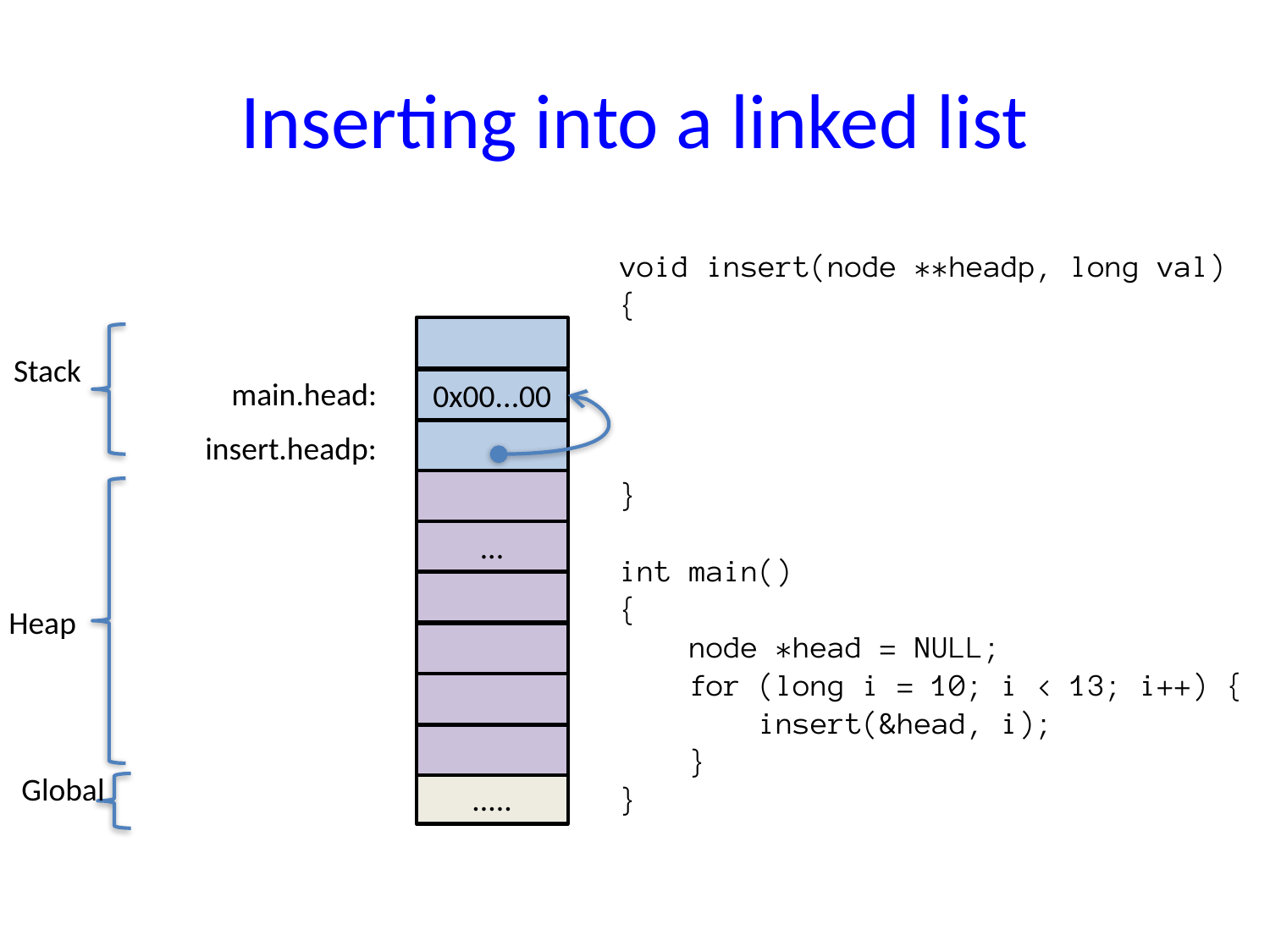

# Inserting into a linked list
void insert(node **headp, long val)
{

}

int main()
{
    node *head = NULL;
    for (long i = 10; i < 13; i++) {
        insert(&head, i);
    }
}

Stack
main.head:
0x00...00
insert.headp:

...

Heap

Global

.....